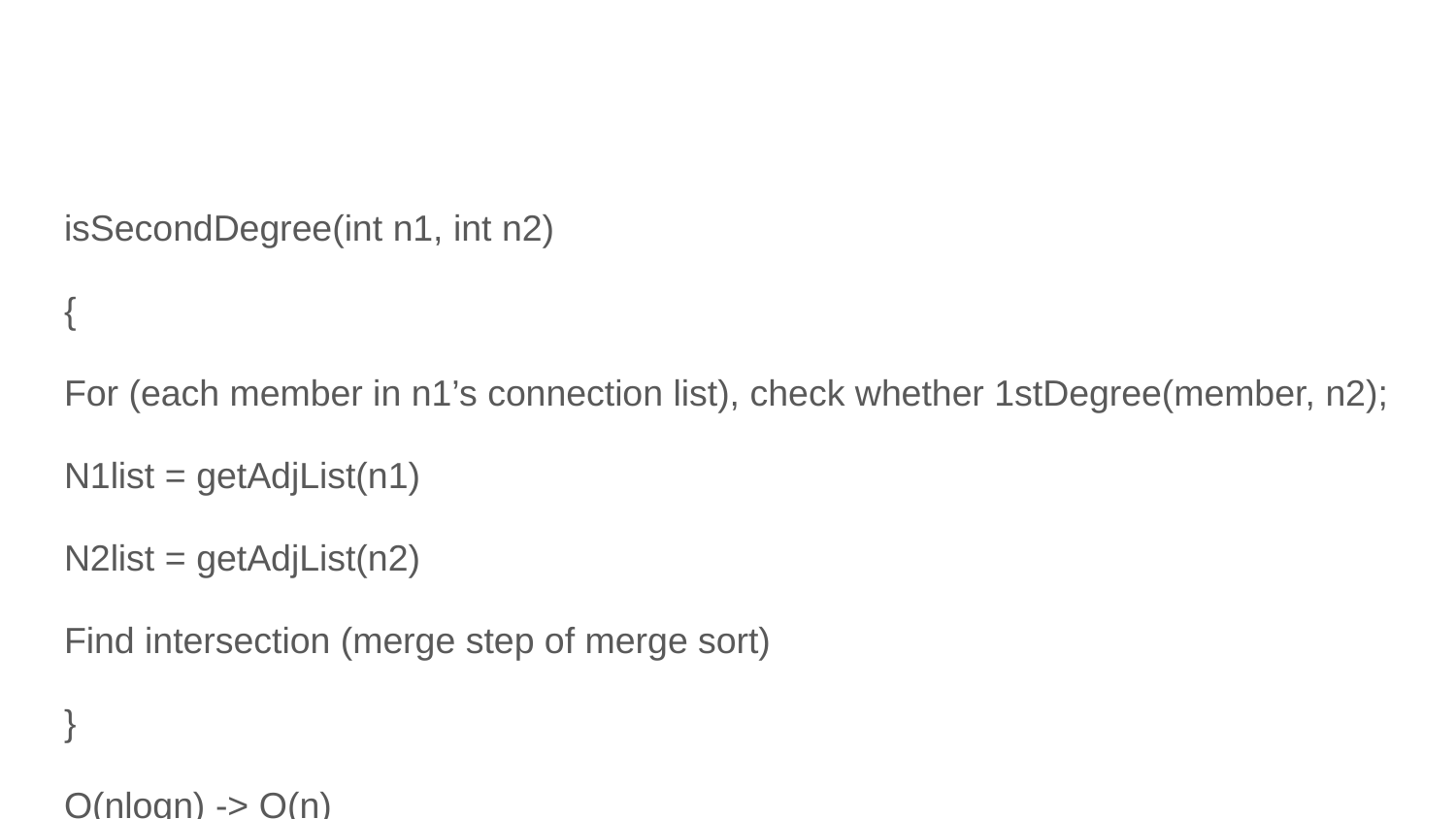

#
isSecondDegree(int n1, int n2)
{
For (each member in n1’s connection list), check whether 1stDegree(member, n2);
N1list = getAdjList(n1)
N2list = getAdjList(n2)
Find intersection (merge step of merge sort)
}
O(nlogn) -> O(n)